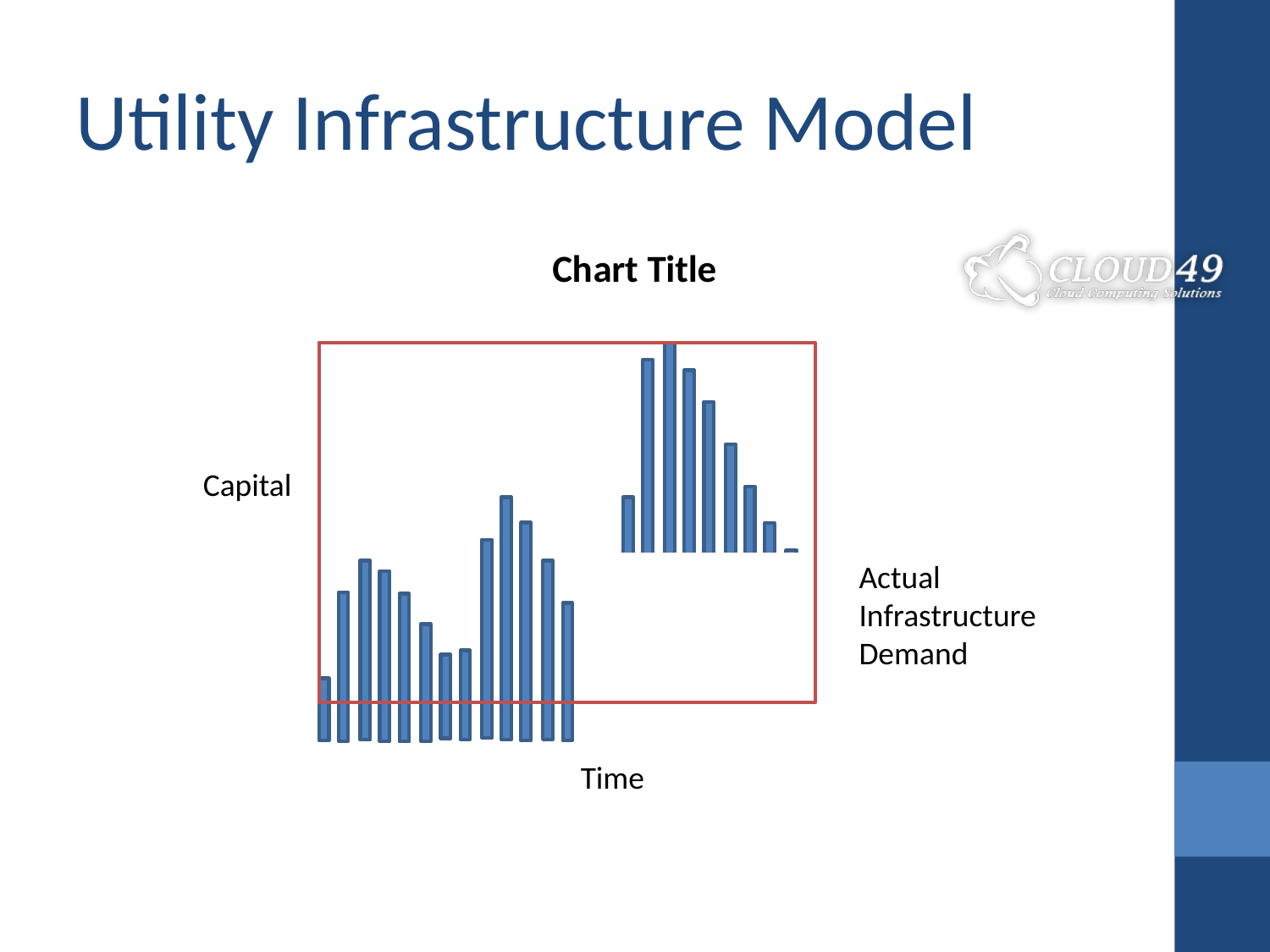

Utility Infrastructure Model

[unsupported chart]

Capital

Actual Infrastructure Demand

Time